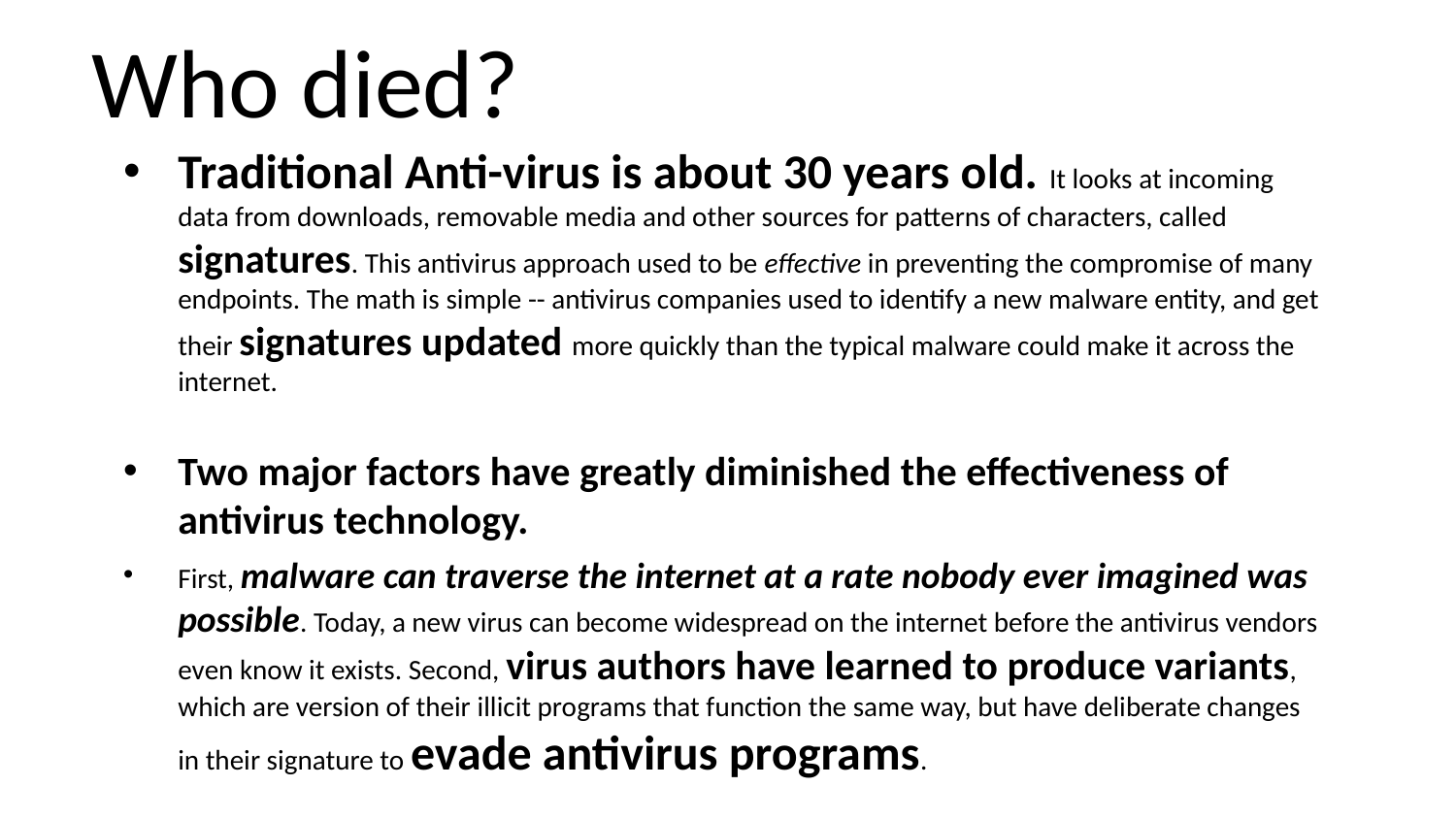

Who died?
Traditional Anti-virus is about 30 years old. It looks at incoming data from downloads, removable media and other sources for patterns of characters, called signatures. This antivirus approach used to be effective in preventing the compromise of many endpoints. The math is simple -- antivirus companies used to identify a new malware entity, and get their signatures updated more quickly than the typical malware could make it across the internet.

Two major factors have greatly diminished the effectiveness of antivirus technology.
First, malware can traverse the internet at a rate nobody ever imagined was possible. Today, a new virus can become widespread on the internet before the antivirus vendors even know it exists. Second, virus authors have learned to produce variants, which are version of their illicit programs that function the same way, but have deliberate changes in their signature to evade antivirus programs.